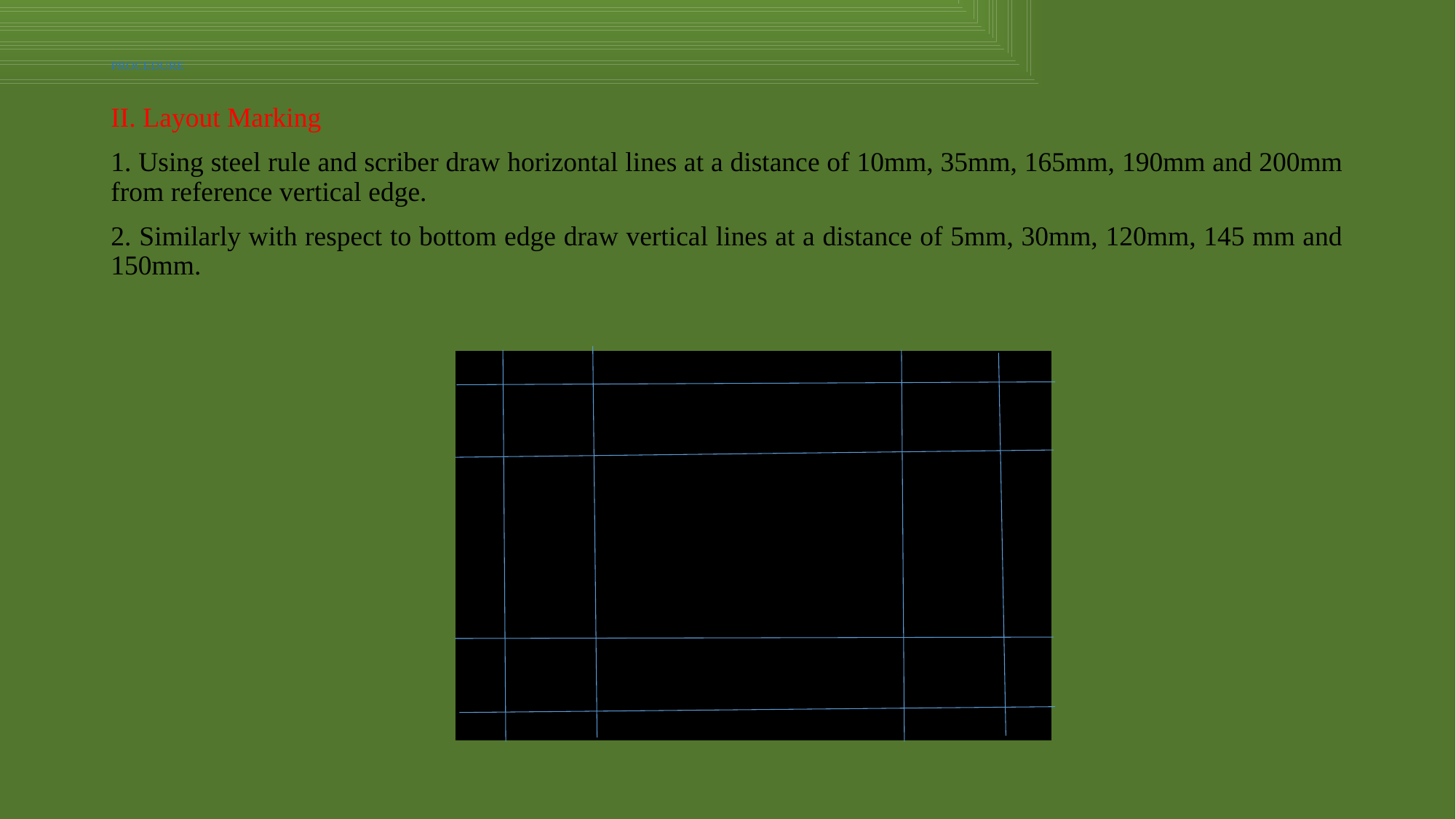

# PROCEDURE
II. Layout Marking
1. Using steel rule and scriber draw horizontal lines at a distance of 10mm, 35mm, 165mm, 190mm and 200mm from reference vertical edge.
2. Similarly with respect to bottom edge draw vertical lines at a distance of 5mm, 30mm, 120mm, 145 mm and 150mm.